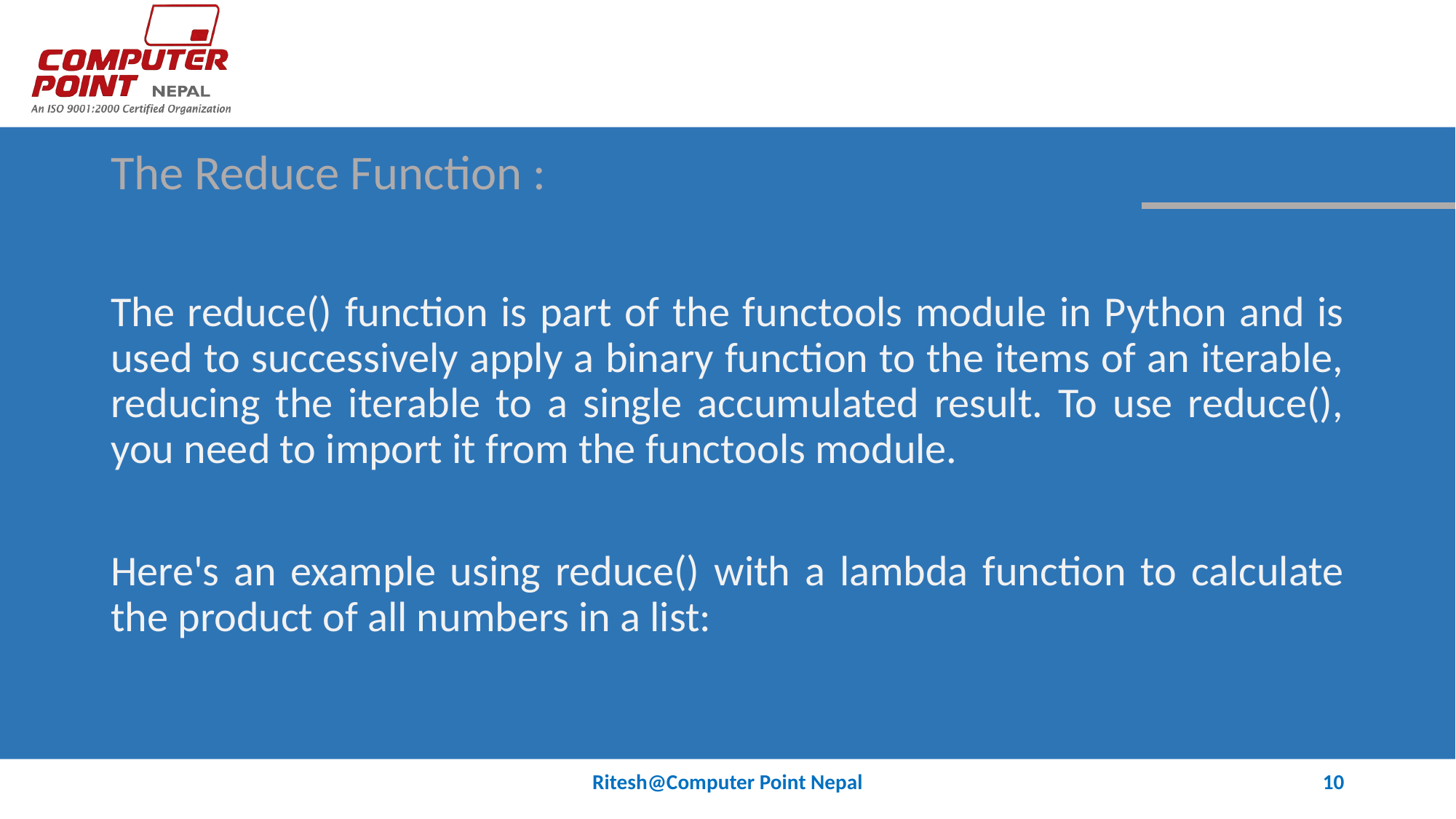

# The Reduce Function :

The reduce() function is part of the functools module in Python and is used to successively apply a binary function to the items of an iterable, reducing the iterable to a single accumulated result. To use reduce(), you need to import it from the functools module.

Here's an example using reduce() with a lambda function to calculate the product of all numbers in a list:

Ritesh@Computer Point Nepal

10